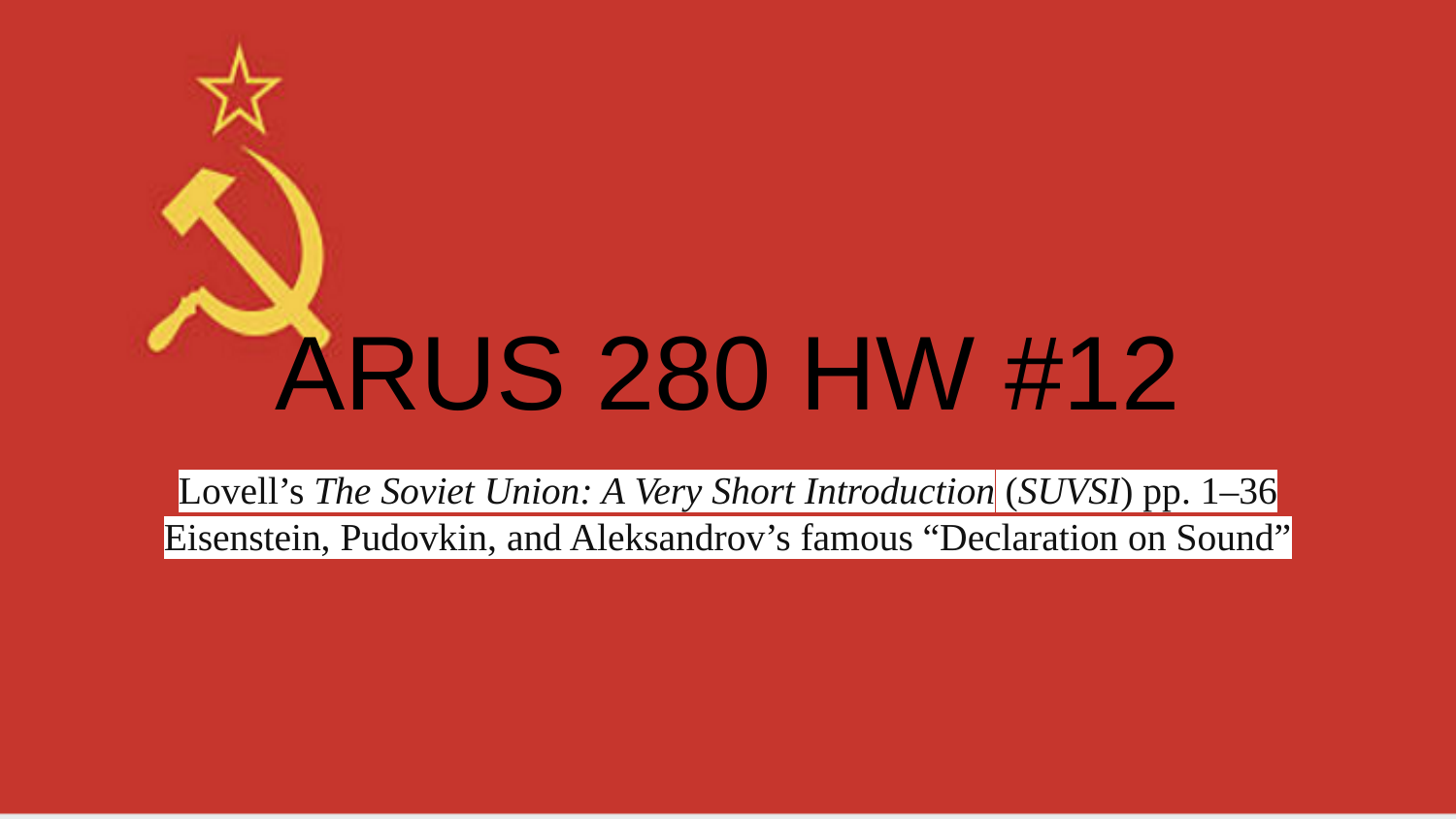

# ARUS 280 HW #12
Lovell’s The Soviet Union: A Very Short Introduction (SUVSI) pp. 1–36
Eisenstein, Pudovkin, and Aleksandrov’s famous “Declaration on Sound”